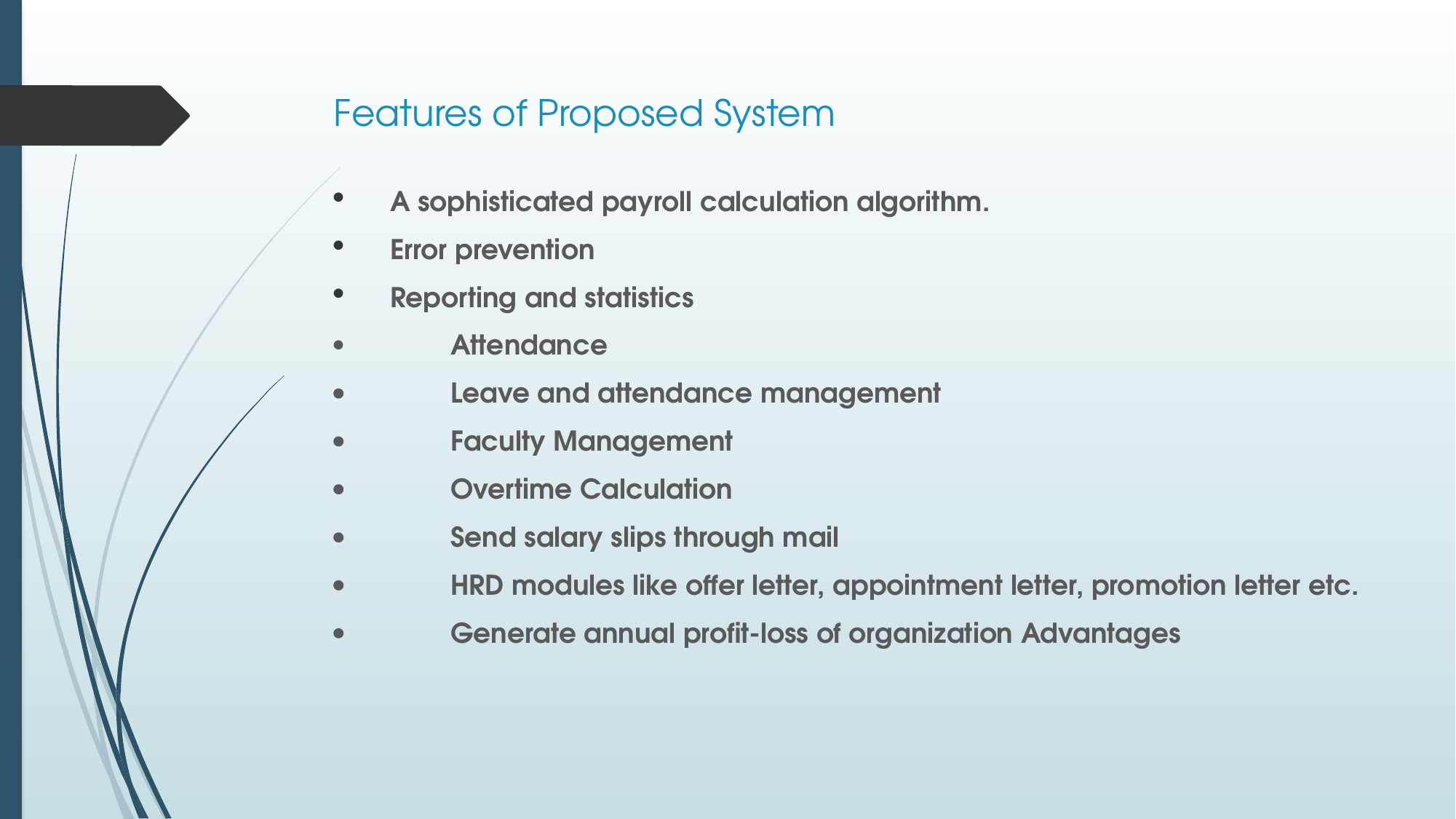

# Features of Proposed System
  A sophisticated payroll calculation algorithm.
  Error prevention
  Reporting and statistics
• 	 Attendance
• 	 Leave and attendance management
• 	 Faculty Management
• 	 Overtime Calculation
• 	 Send salary slips through mail
• 	 HRD modules like offer letter, appointment letter, promotion letter etc.
• 	 Generate annual profit-loss of organization Advantages